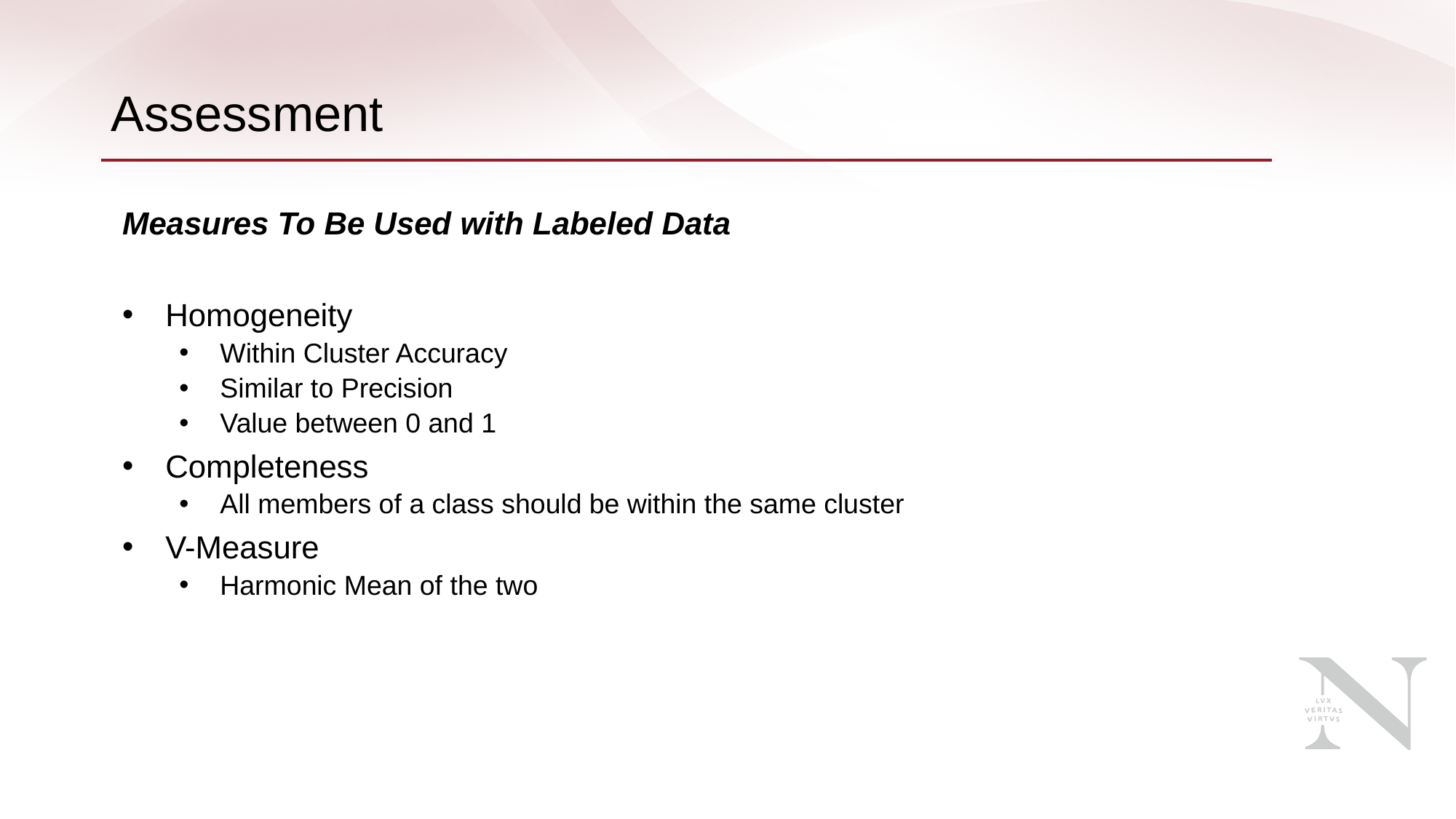

# Assessment
Measures To Be Used with Labeled Data

Homogeneity
Within Cluster Accuracy
Similar to Precision
Value between 0 and 1
Completeness
All members of a class should be within the same cluster
V-Measure
Harmonic Mean of the two